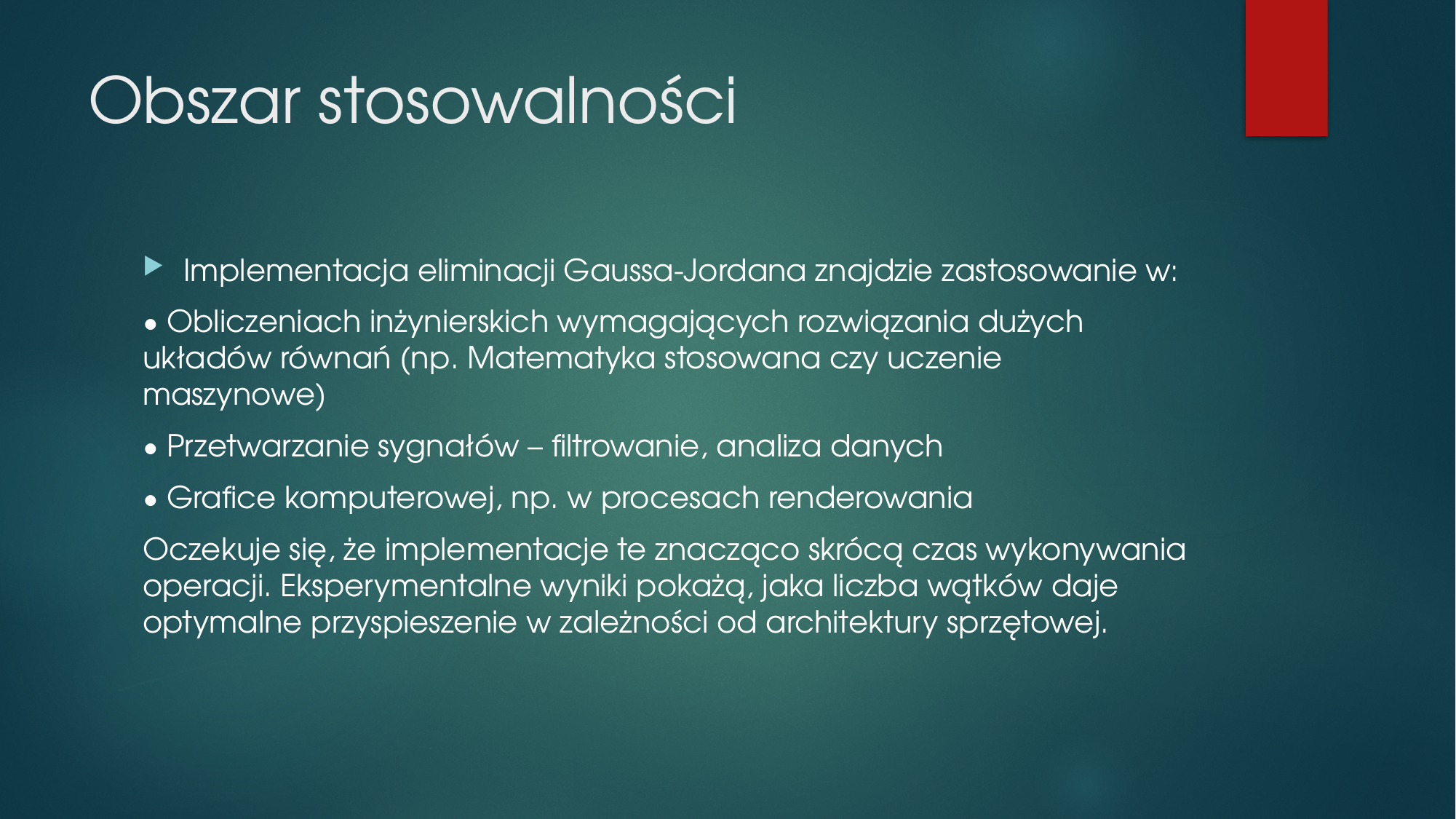

# Obszar stosowalności
Implementacja eliminacji Gaussa-Jordana znajdzie zastosowanie w:
• Obliczeniach inżynierskich wymagających rozwiązania dużych układów równań (np. Matematyka stosowana czy uczenie maszynowe)
• Przetwarzanie sygnałów – filtrowanie, analiza danych
• Grafice komputerowej, np. w procesach renderowania
Oczekuje się, że implementacje te znacząco skrócą czas wykonywania operacji. Eksperymentalne wyniki pokażą, jaka liczba wątków daje optymalne przyspieszenie w zależności od architektury sprzętowej.